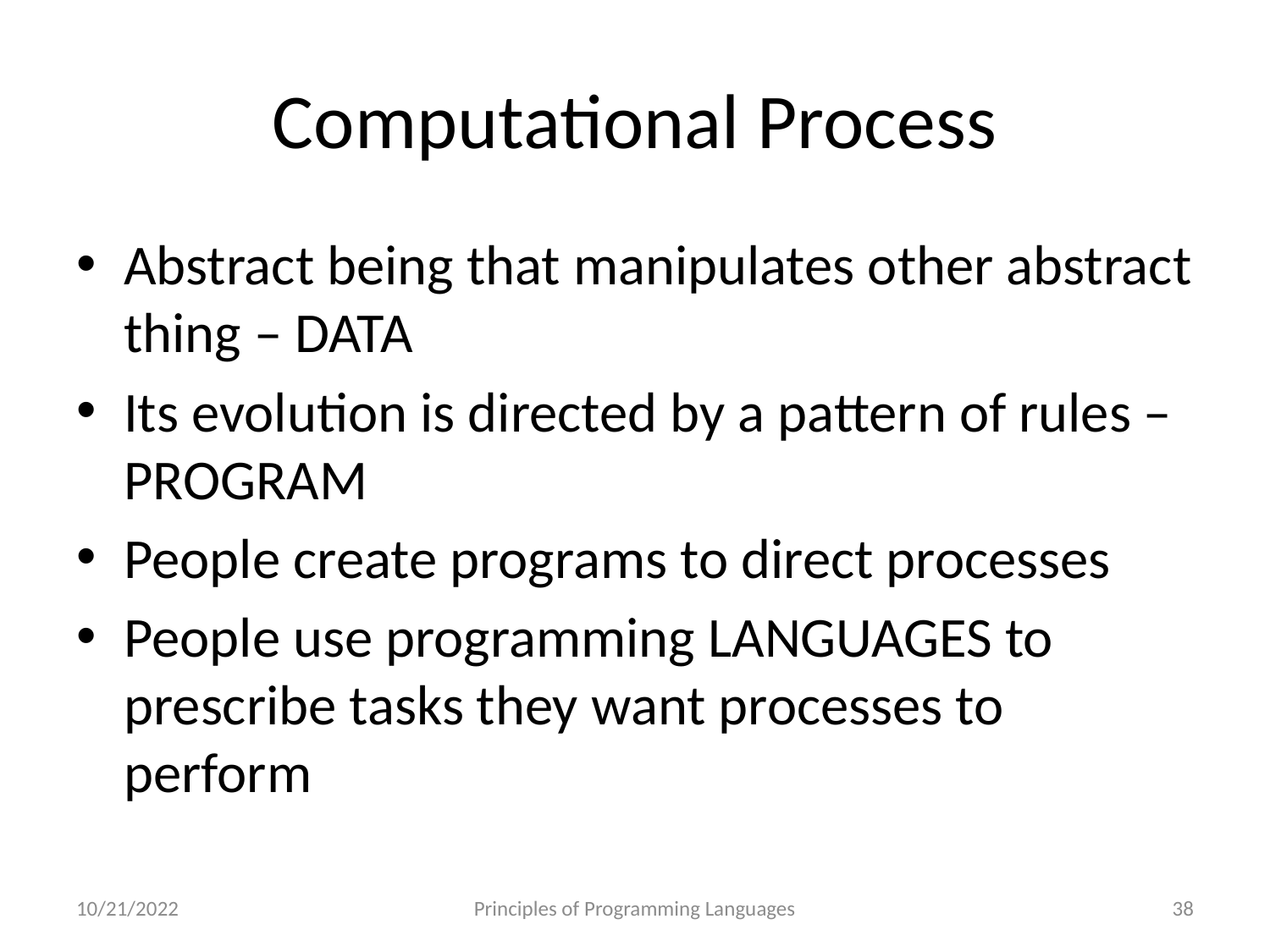

# Computational Process
Abstract being that manipulates other abstract thing – DATA
Its evolution is directed by a pattern of rules – PROGRAM
People create programs to direct processes
People use programming LANGUAGES to prescribe tasks they want processes to perform
10/21/2022
Principles of Programming Languages
38